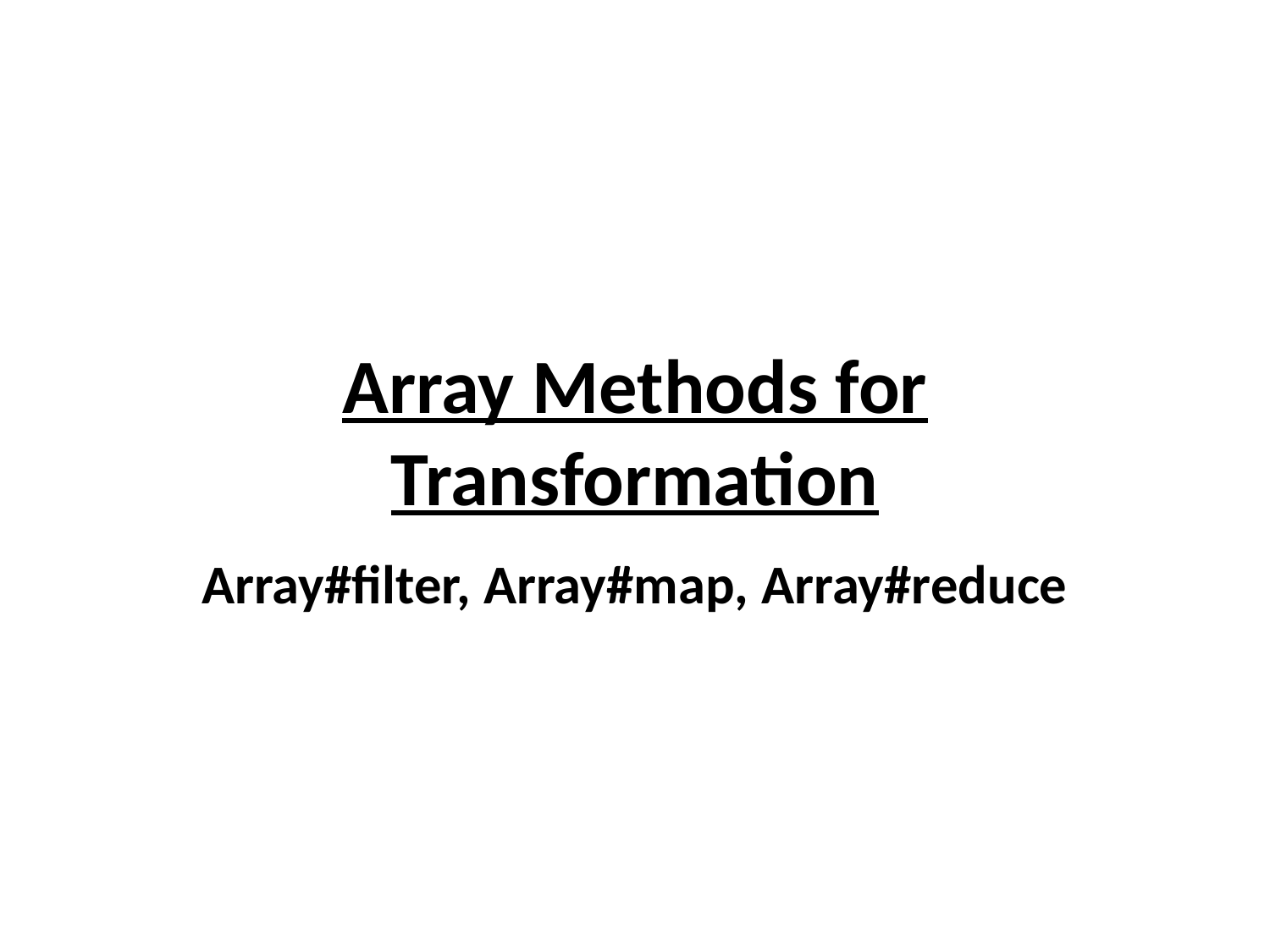

# Array Methods for Transformation
Array#filter, Array#map, Array#reduce